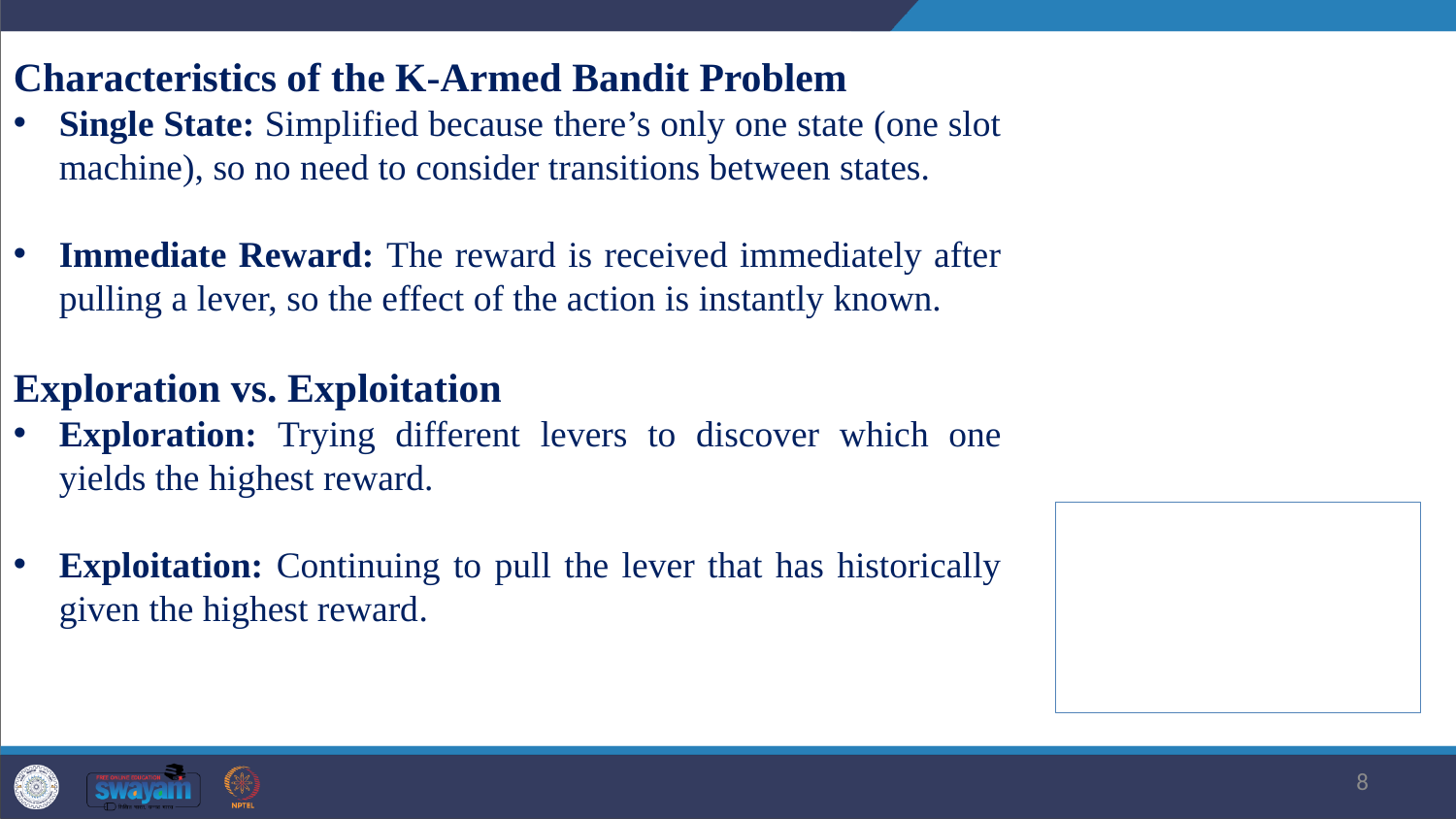

Characteristics of the K-Armed Bandit Problem
Single State: Simplified because there’s only one state (one slot machine), so no need to consider transitions between states.

Immediate Reward: The reward is received immediately after pulling a lever, so the effect of the action is instantly known.

Exploration vs. Exploitation
Exploration: Trying different levers to discover which one yields the highest reward.

Exploitation: Continuing to pull the lever that has historically given the highest reward.
8